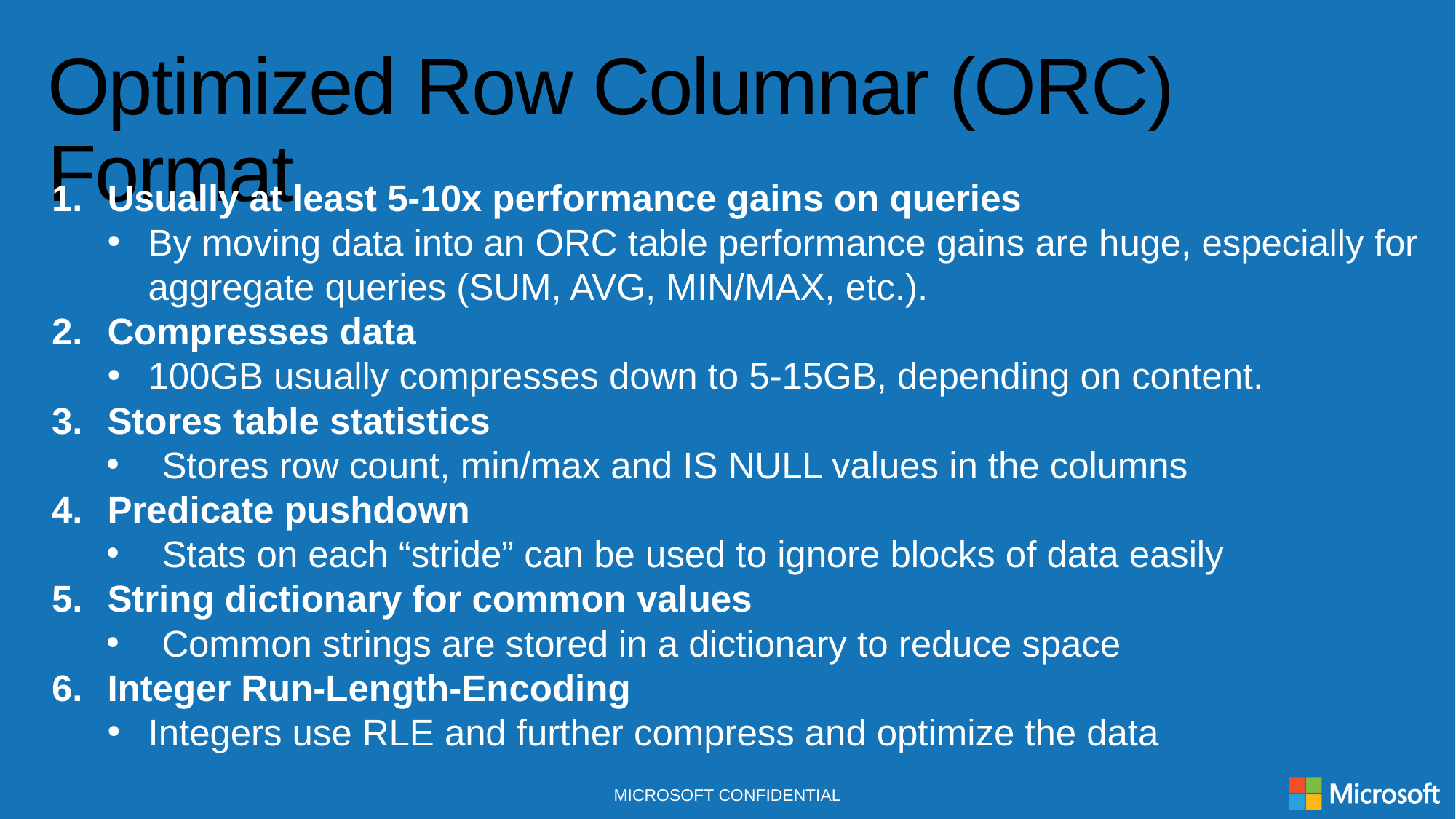

Optimized Row Columnar (ORC) Format

Usually at least 5-10x performance gains on queries
By moving data into an ORC table performance gains are huge, especially for aggregate queries (SUM, AVG, MIN/MAX, etc.).
Compresses data
100GB usually compresses down to 5-15GB, depending on content.
Stores table statistics
Stores row count, min/max and IS NULL values in the columns
Predicate pushdown
Stats on each “stride” can be used to ignore blocks of data easily
String dictionary for common values
Common strings are stored in a dictionary to reduce space
Integer Run-Length-Encoding
Integers use RLE and further compress and optimize the data